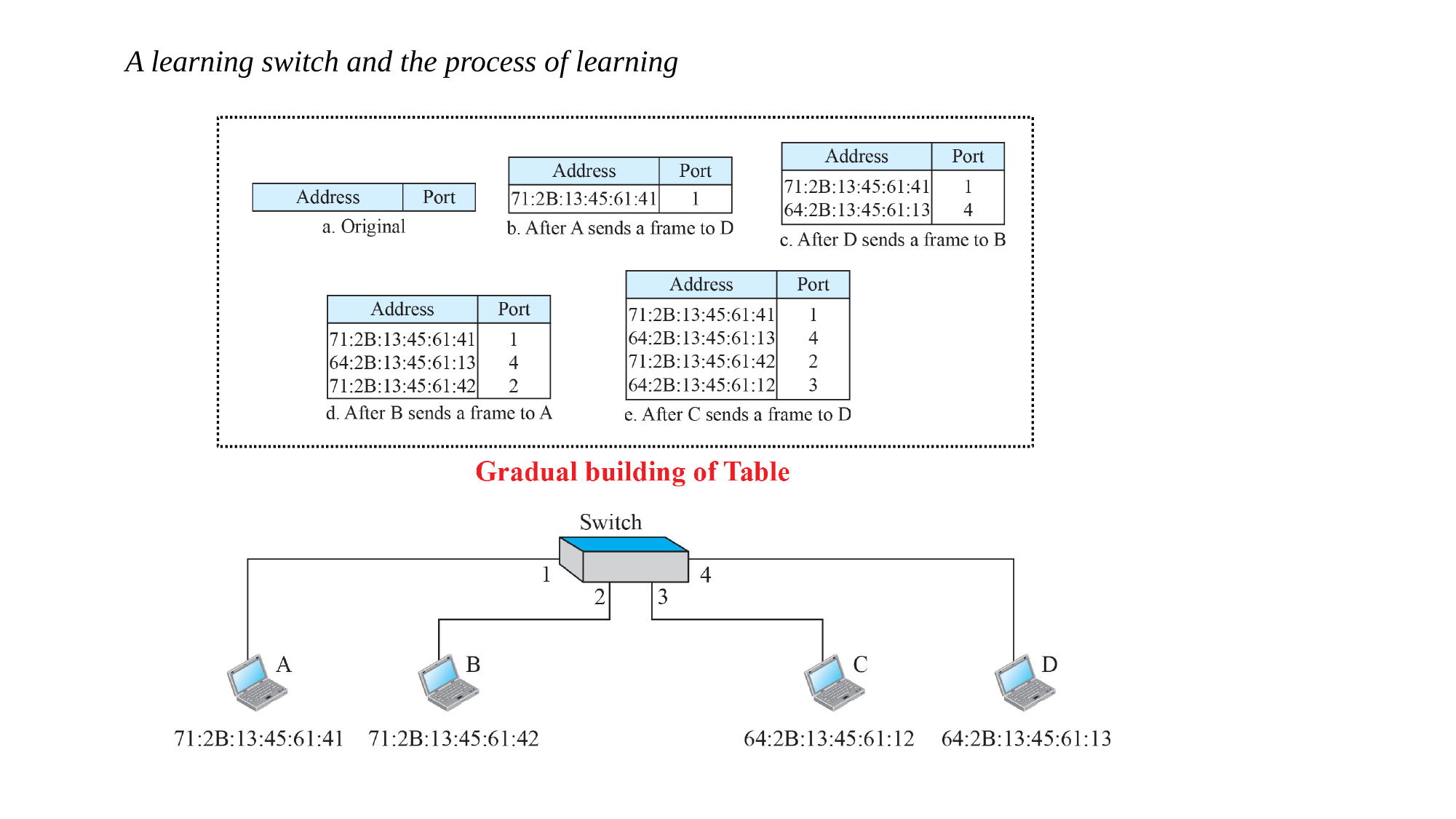

# A learning switch and the process of learning